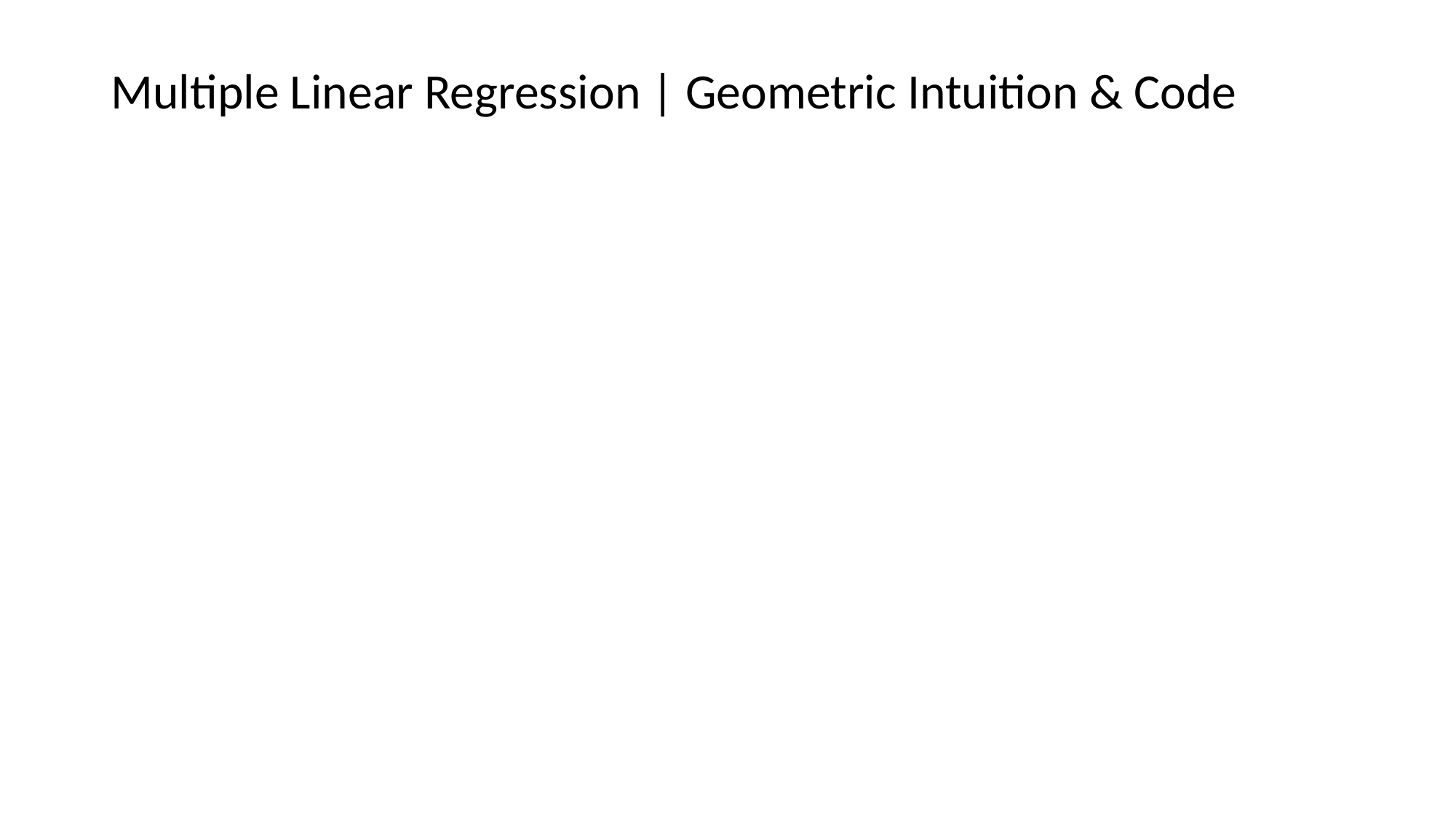

# Multiple Linear Regression | Geometric Intuition & Code